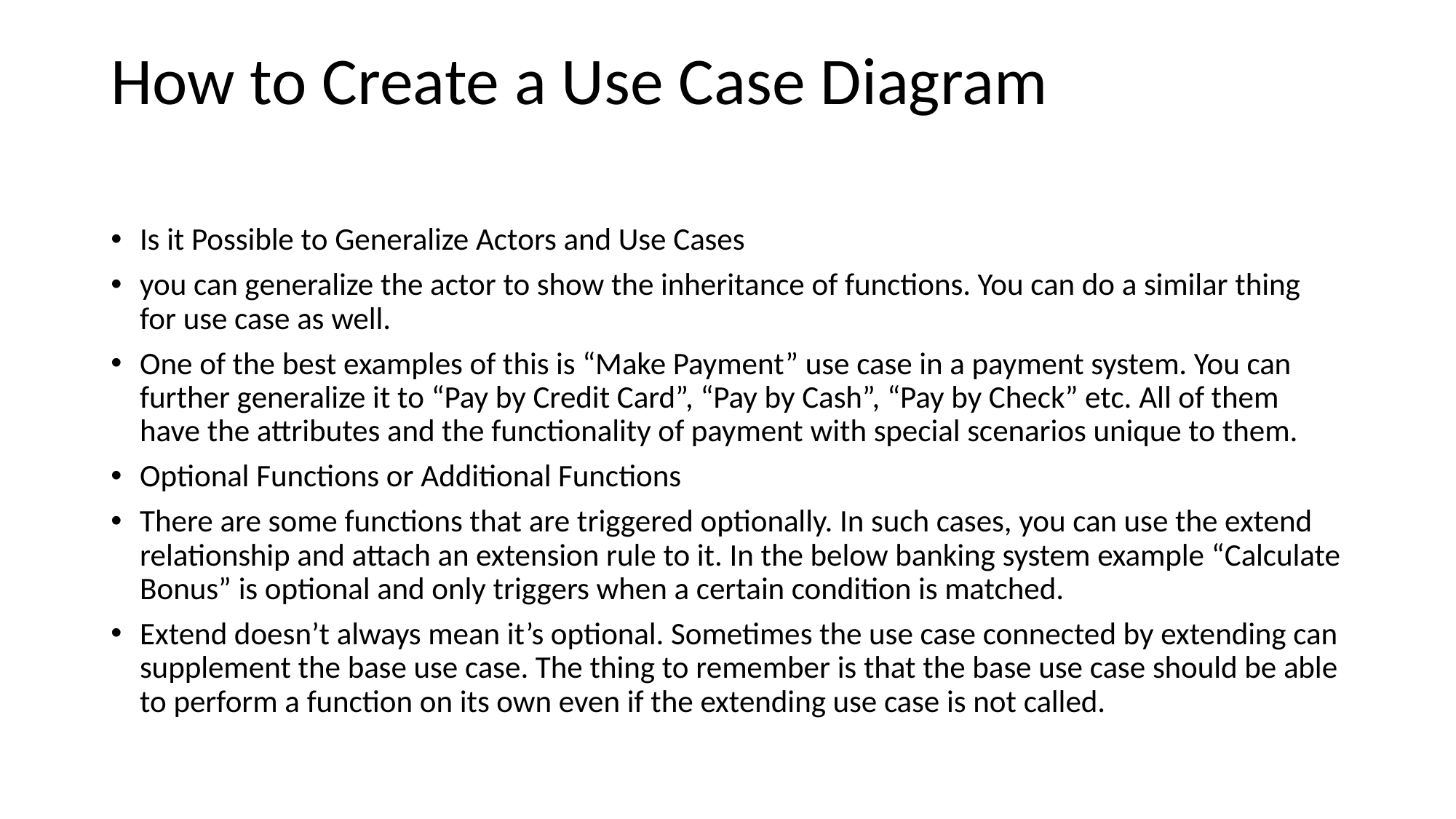

# How to Create a Use Case Diagram
Is it Possible to Generalize Actors and Use Cases
you can generalize the actor to show the inheritance of functions. You can do a similar thing for use case as well.
One of the best examples of this is “Make Payment” use case in a payment system. You can further generalize it to “Pay by Credit Card”, “Pay by Cash”, “Pay by Check” etc. All of them have the attributes and the functionality of payment with special scenarios unique to them.
Optional Functions or Additional Functions
There are some functions that are triggered optionally. In such cases, you can use the extend relationship and attach an extension rule to it. In the below banking system example “Calculate Bonus” is optional and only triggers when a certain condition is matched.
Extend doesn’t always mean it’s optional. Sometimes the use case connected by extending can supplement the base use case. The thing to remember is that the base use case should be able to perform a function on its own even if the extending use case is not called.